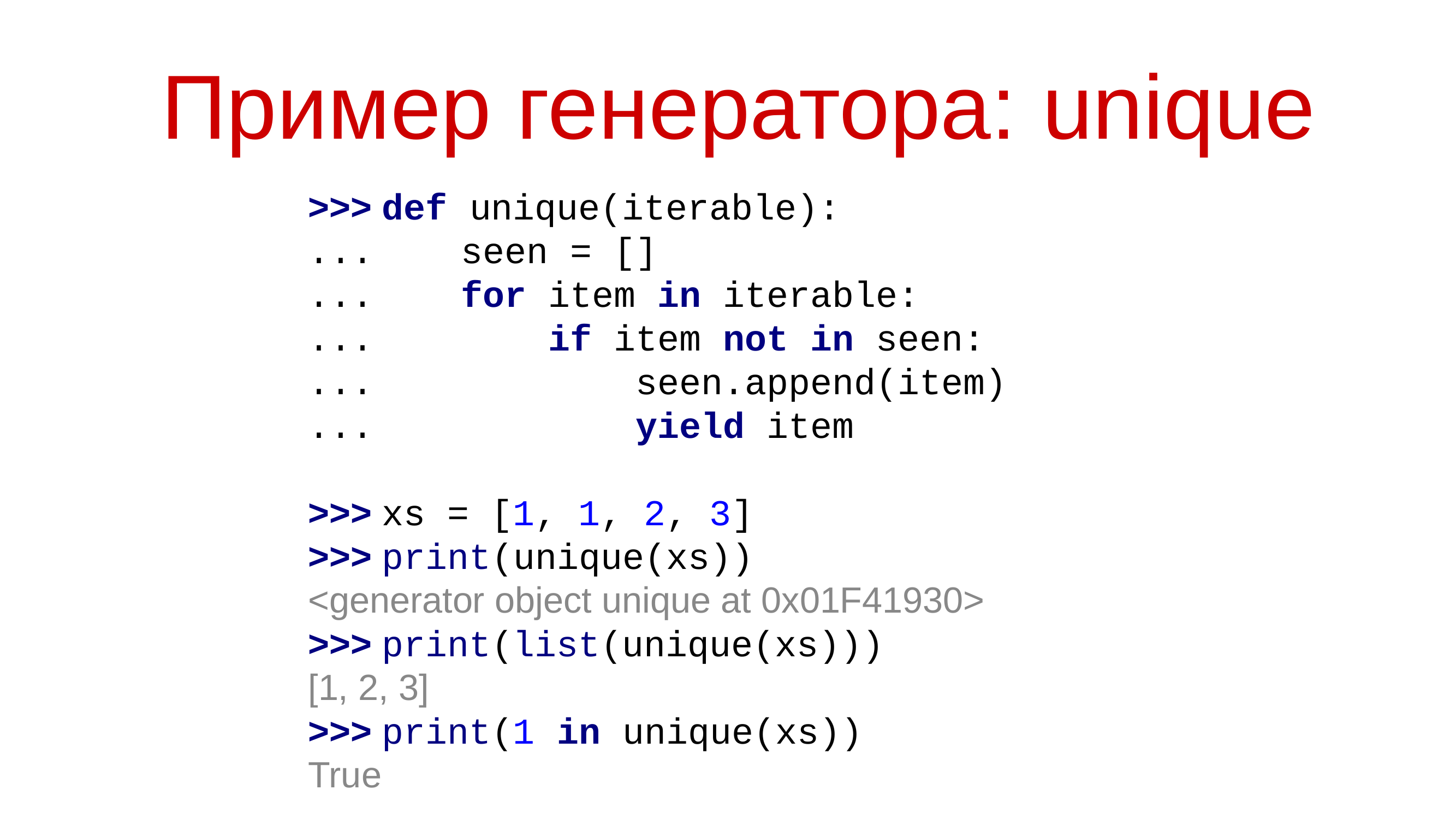

# Пример генератора: unique
>>> def unique(iterable):
...    seen = []
...    for item in iterable:
...        if item not in seen:
...            seen.append(item)
...            yield item
>>> xs = [1, 1, 2, 3]
>>> print(unique(xs))
<generator object unique at 0x01F41930>
>>> print(list(unique(xs)))
[1, 2, 3]
>>> print(1 in unique(xs))
True